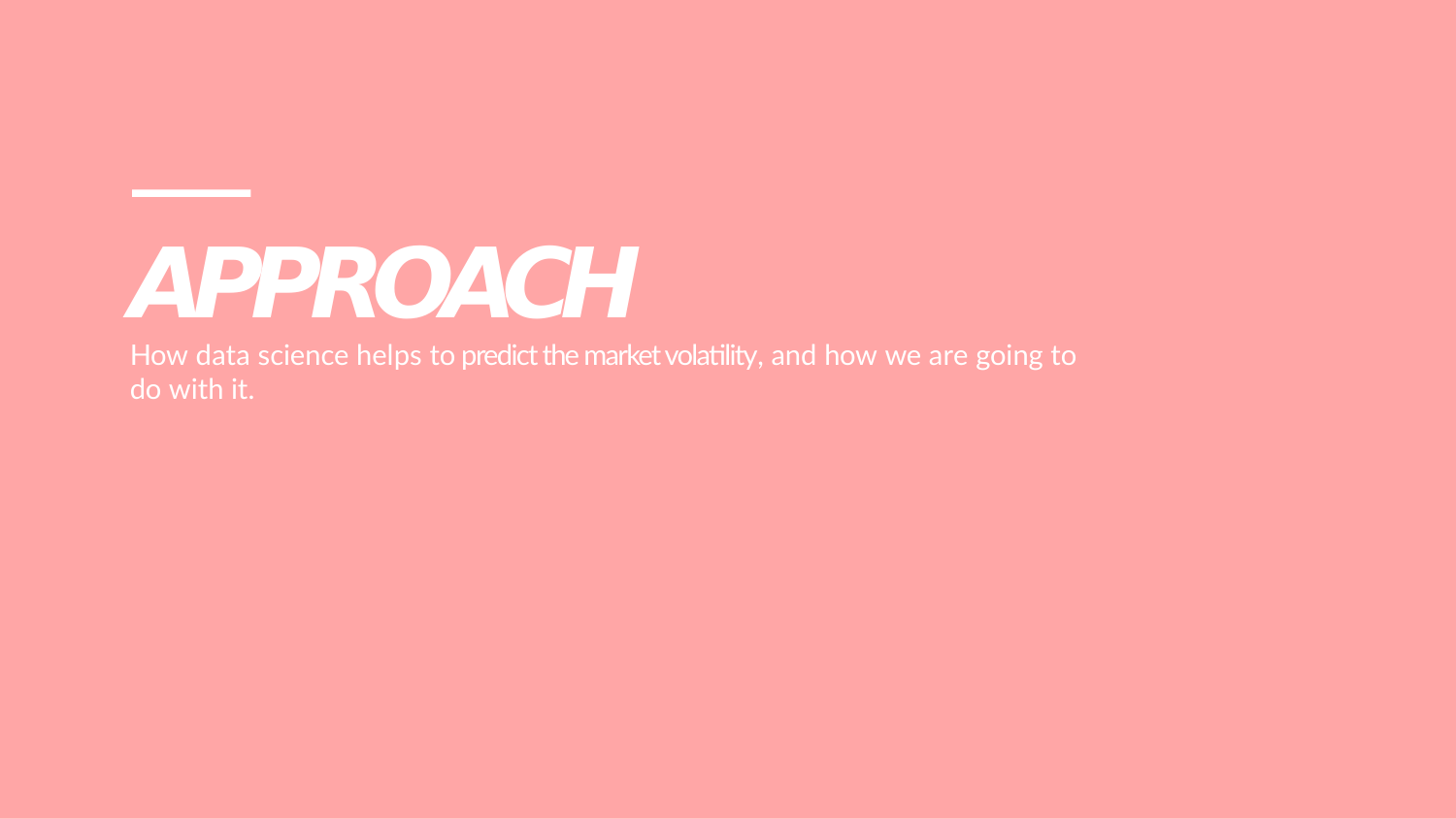

APPROACH
How data science helps to predict the market volatility, and how we are going to do with it.